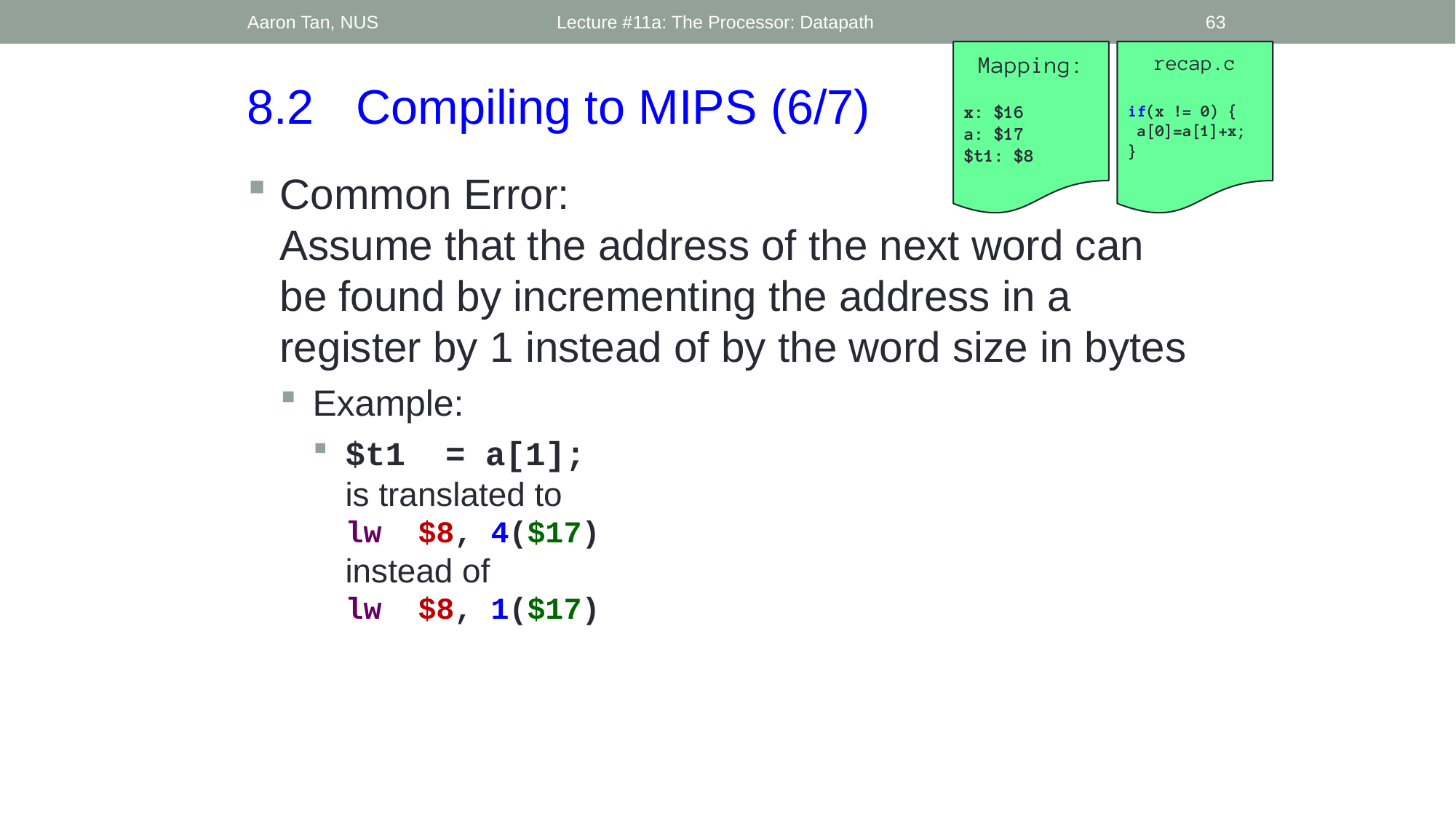

Aaron Tan, NUS
Lecture #11a: The Processor: Datapath
63

Mapping:

x: $16
a: $17
$t1: $8
recap.c

if(x != 0) {
 a[0]=a[1]+x;
}
8.2	Compiling to MIPS (6/7)
Common Error:
Assume that the address of the next word can be found by incrementing the address in a register by 1 instead of by the word size in bytes
Example:
$t1  = a[1];
is translated to
lw  $8, 4($17)
instead of
lw  $8, 1($17)